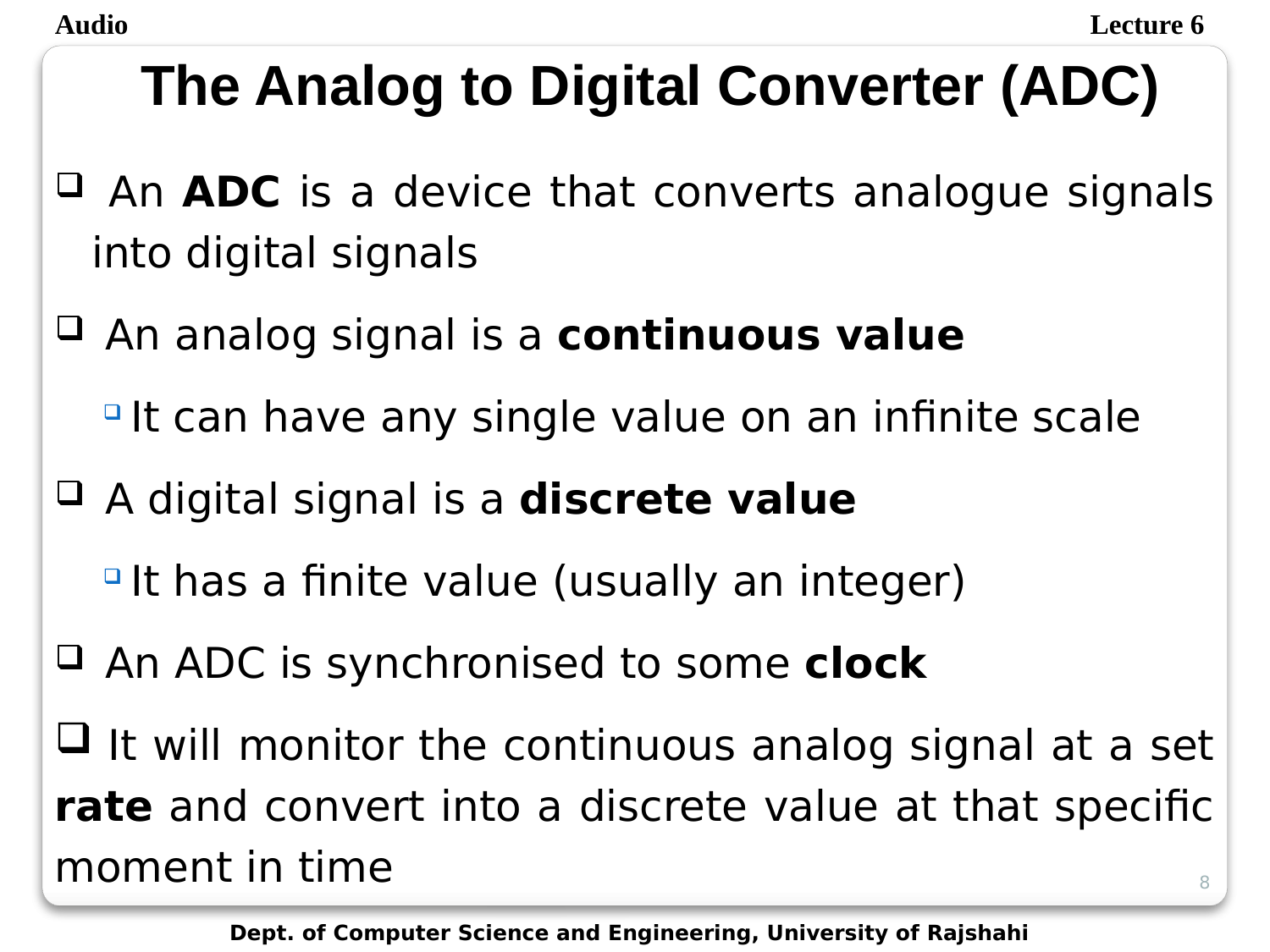

Audio
Lecture 6
The Analog to Digital Converter (ADC)
 An ADC is a device that converts analogue signals into digital signals
 An analog signal is a continuous value
It can have any single value on an infinite scale
 A digital signal is a discrete value
It has a finite value (usually an integer)
 An ADC is synchronised to some clock
 It will monitor the continuous analog signal at a set rate and convert into a discrete value at that specific moment in time
8
Dept. of Computer Science and Engineering, University of Rajshahi